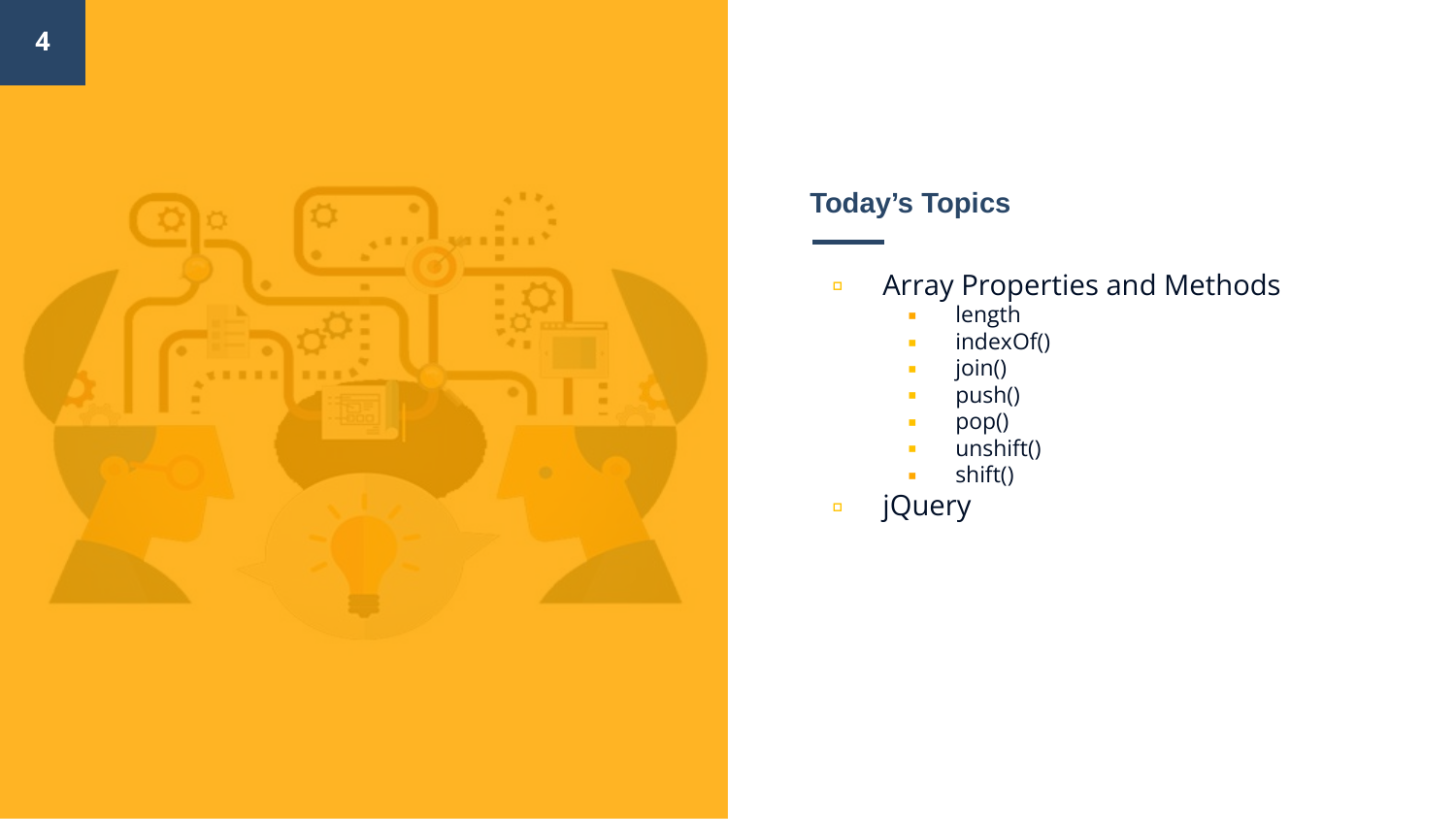

4
# Today’s Topics
Array Properties and Methods
length
indexOf()
join()
push()
pop()
unshift()
shift()
jQuery